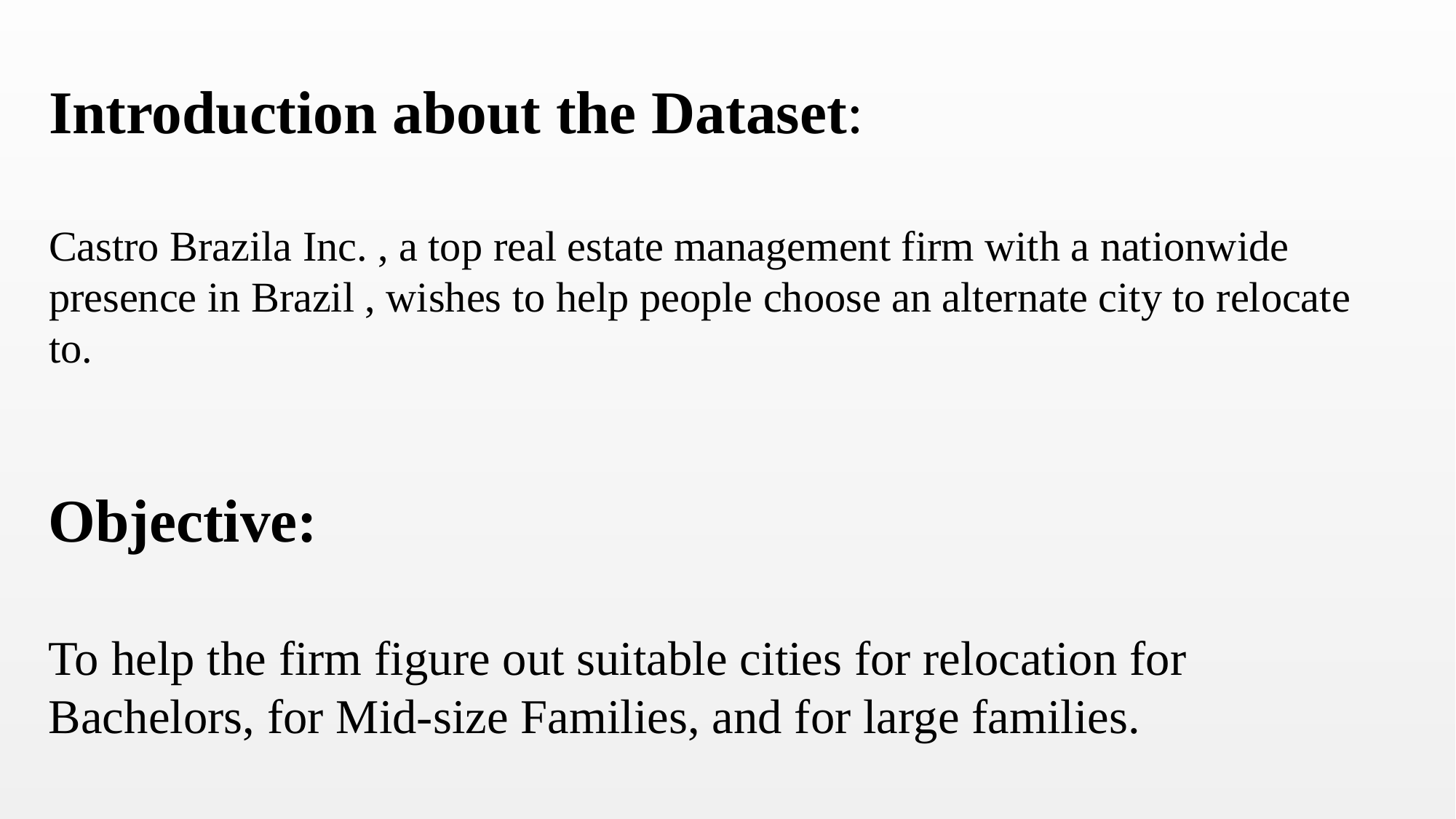

Introduction about the Dataset:

Castro Brazila Inc. , a top real estate management firm with a nationwide presence in Brazil , wishes to help people choose an alternate city to relocate to.
Objective:

To help the firm figure out suitable cities for relocation for Bachelors, for Mid-size Families, and for large families.